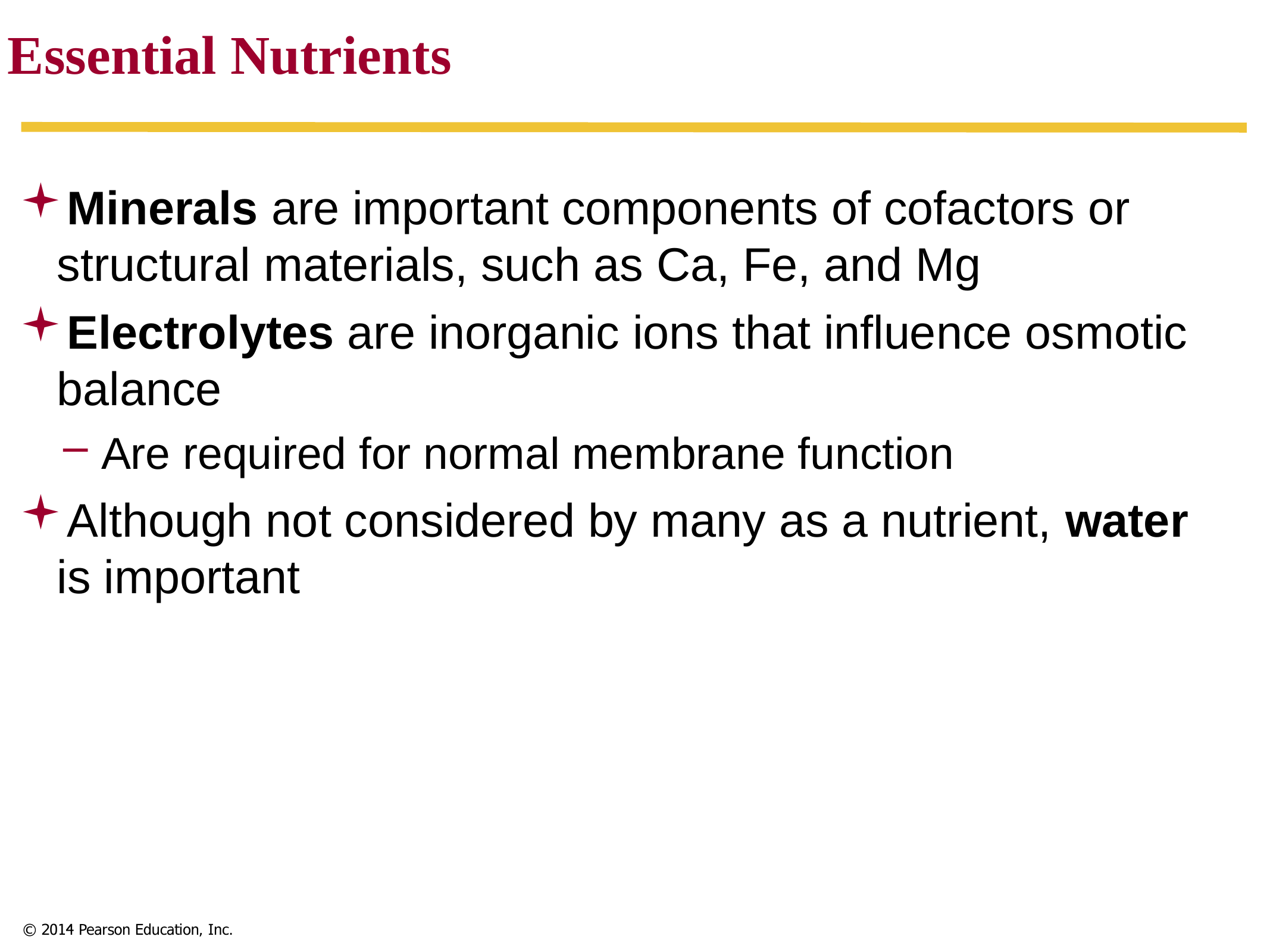

Essential Nutrients

Minerals are important components of cofactors or structural materials, such as Ca, Fe, and Mg
Electrolytes are inorganic ions that influence osmotic balance
Are required for normal membrane function
Although not considered by many as a nutrient, water is important